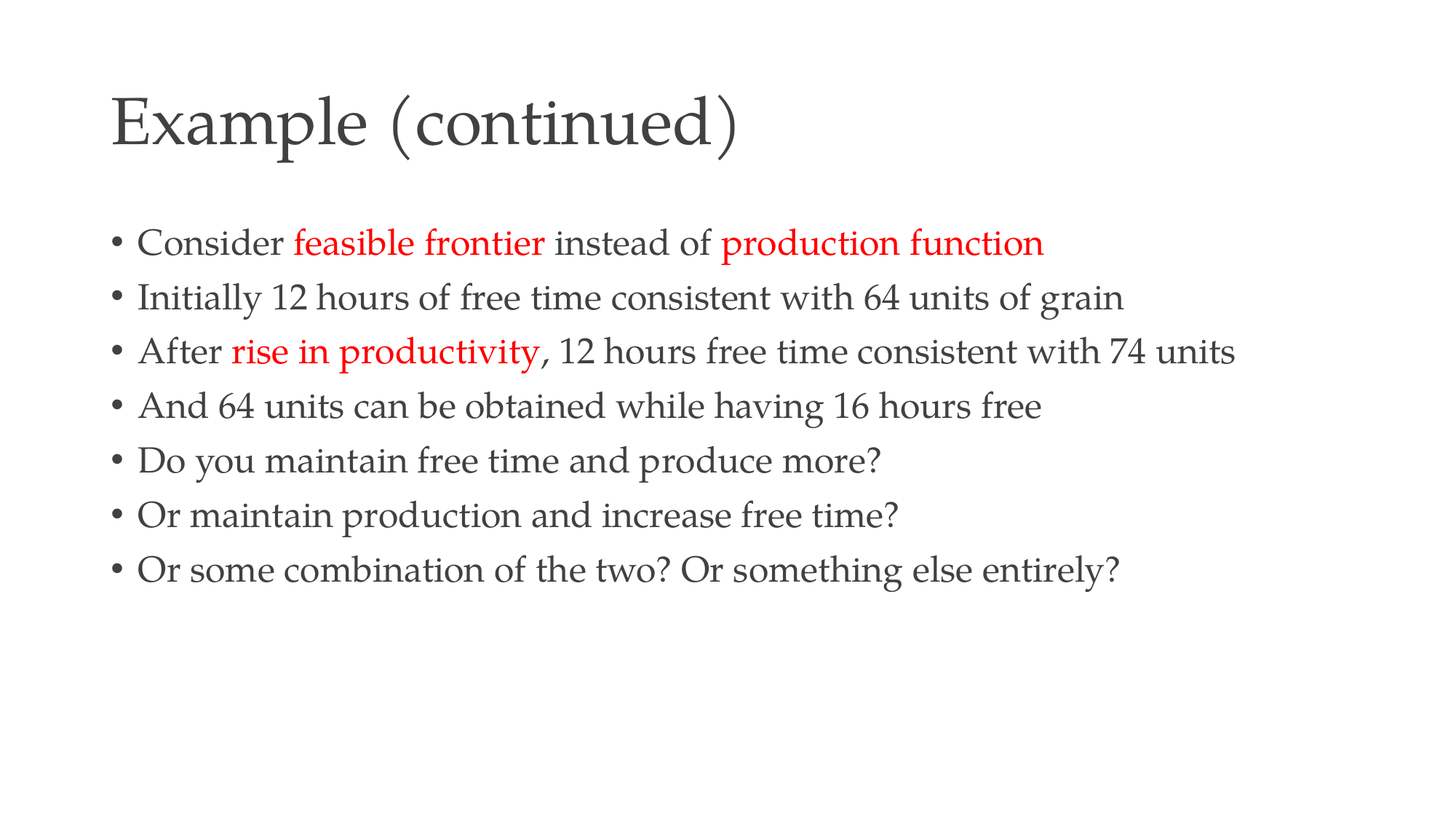

# Example (continued)
Consider feasible frontier instead of production function
Initially 12 hours of free time consistent with 64 units of grain
After rise in productivity, 12 hours free time consistent with 74 units
And 64 units can be obtained while having 16 hours free
Do you maintain free time and produce more?
Or maintain production and increase free time?
Or some combination of the two? Or something else entirely?